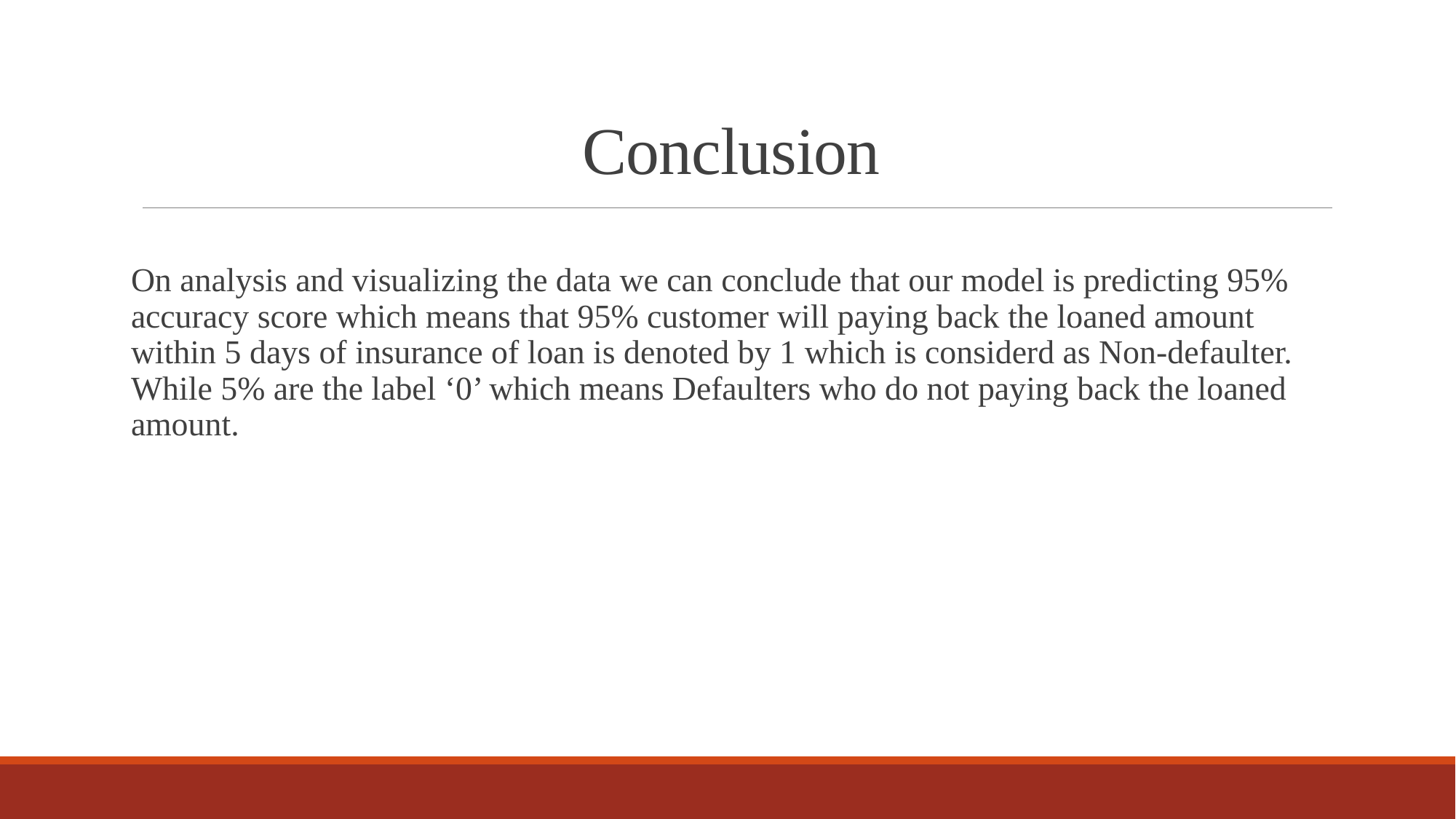

# Conclusion
On analysis and visualizing the data we can conclude that our model is predicting 95% accuracy score which means that 95% customer will paying back the loaned amount within 5 days of insurance of loan is denoted by 1 which is considerd as Non-defaulter. While 5% are the label ‘0’ which means Defaulters who do not paying back the loaned amount.